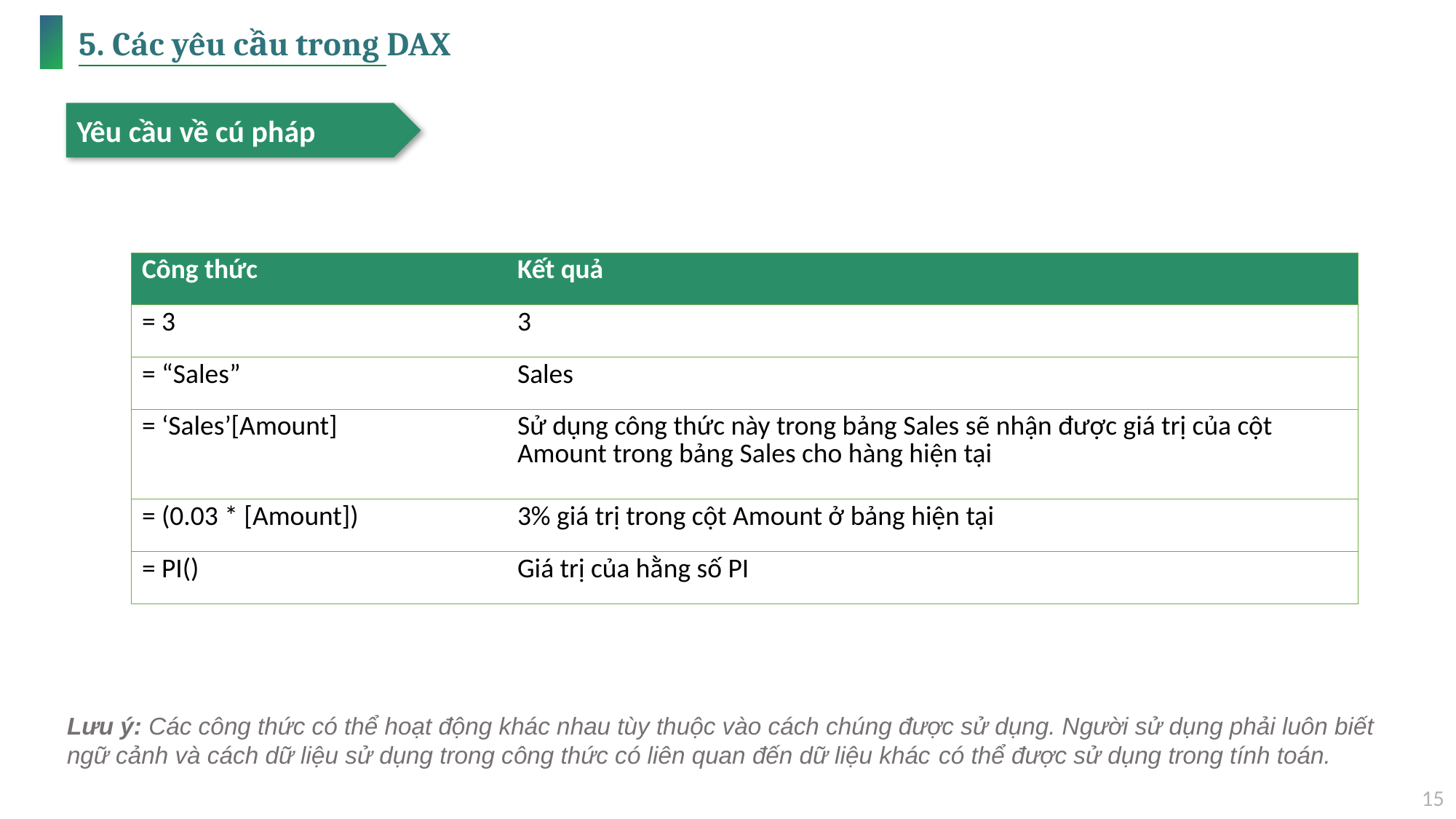

# 5. Các yêu cầu trong DAX
Yêu cầu về cú pháp
| Công thức | Kết quả |
| --- | --- |
| = 3 | 3 |
| = “Sales” | Sales |
| = ‘Sales’[Amount] | Sử dụng công thức này trong bảng Sales sẽ nhận được giá trị của cột Amount trong bảng Sales cho hàng hiện tại |
| = (0.03 \* [Amount]) | 3% giá trị trong cột Amount ở bảng hiện tại |
| = PI() | Giá trị của hằng số PI |
Lưu ý: Các công thức có thể hoạt động khác nhau tùy thuộc vào cách chúng được sử dụng. Người sử dụng phải luôn biết ngữ cảnh và cách dữ liệu sử dụng trong công thức có liên quan đến dữ liệu khác có thể được sử dụng trong tính toán.
15